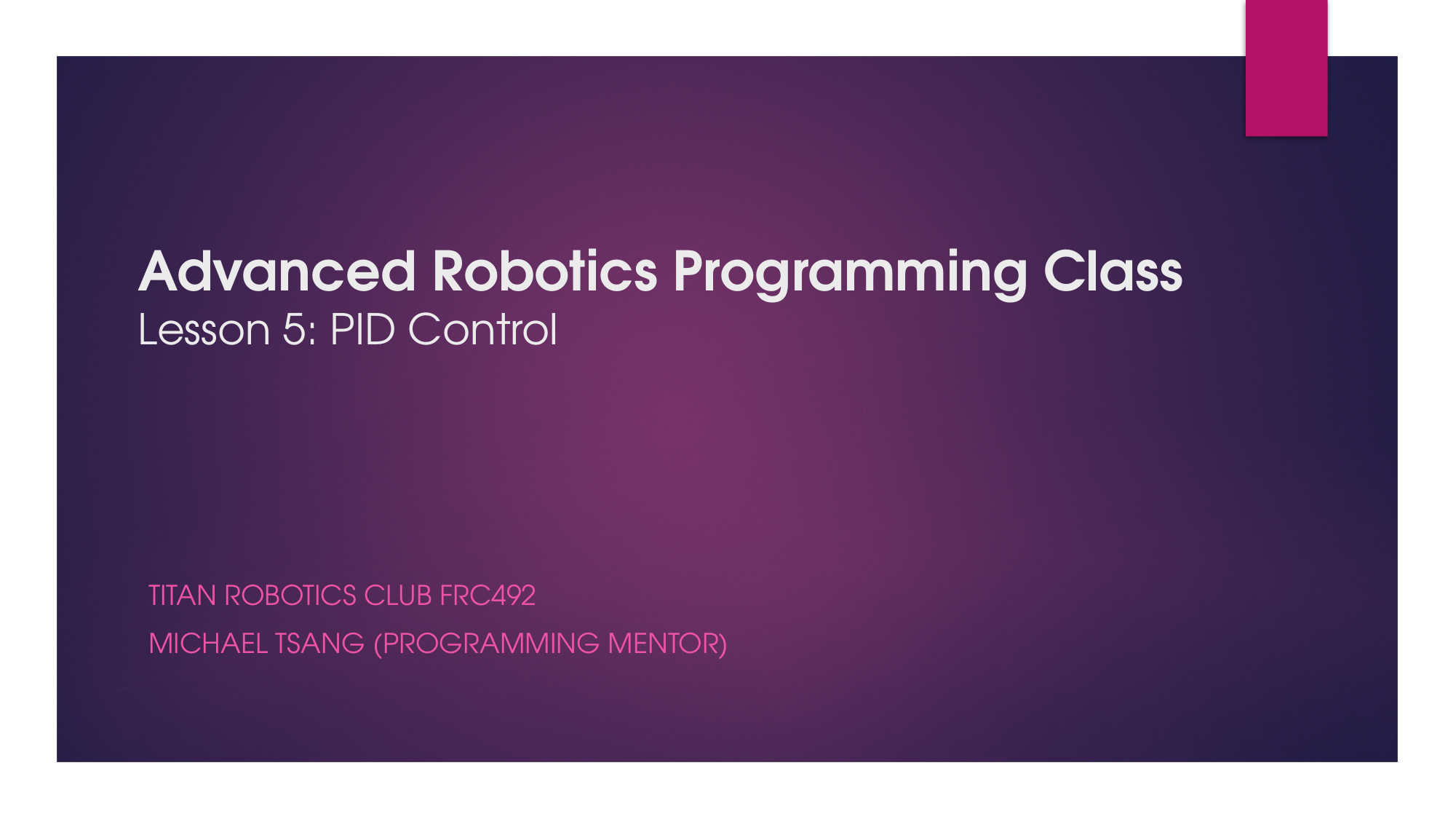

# Advanced Robotics Programming Class Lesson 5: PID Control
Titan Robotics Club FRC492
Michael Tsang (Programming Mentor)